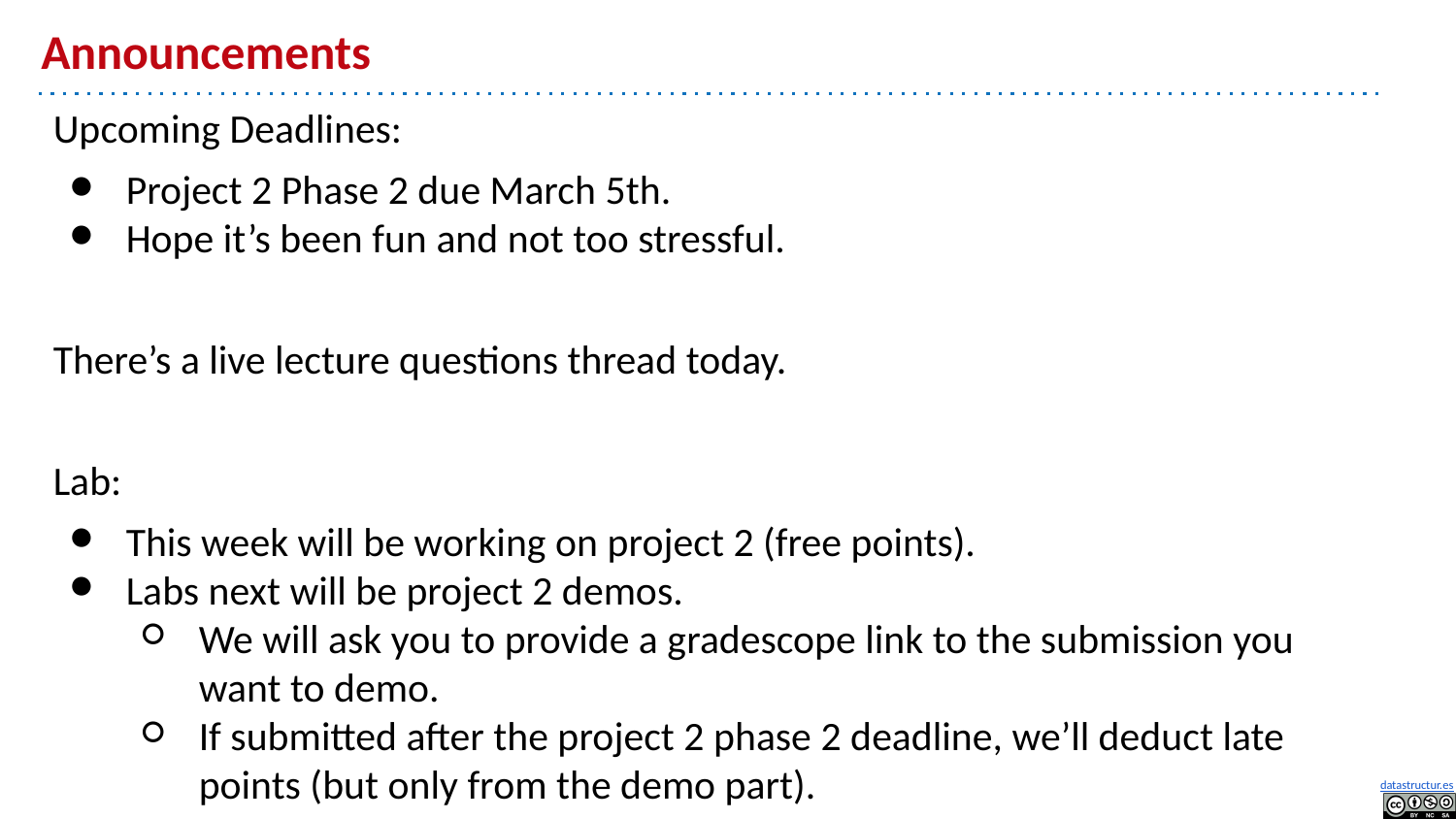

# Announcements
Upcoming Deadlines:
Project 2 Phase 2 due March 5th.
Hope it’s been fun and not too stressful.

There’s a live lecture questions thread today.

Lab:
This week will be working on project 2 (free points).
Labs next will be project 2 demos.
We will ask you to provide a gradescope link to the submission you want to demo.
If submitted after the project 2 phase 2 deadline, we’ll deduct late points (but only from the demo part).